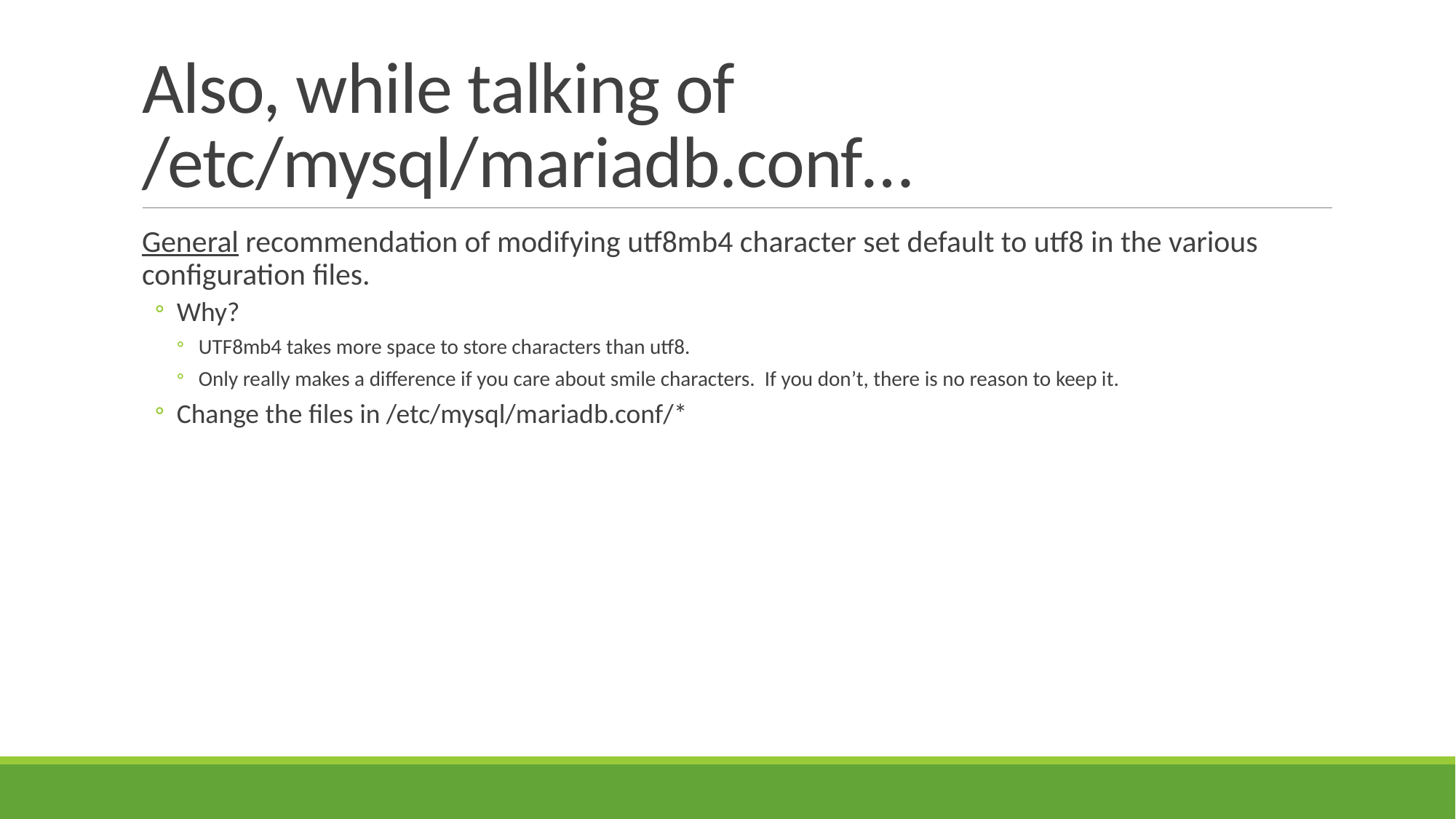

# Also, while talking of /etc/mysql/mariadb.conf…
General recommendation of modifying utf8mb4 character set default to utf8 in the various configuration files.
Why?
UTF8mb4 takes more space to store characters than utf8.
Only really makes a difference if you care about smile characters.  If you don’t, there is no reason to keep it.
Change the files in /etc/mysql/mariadb.conf/*